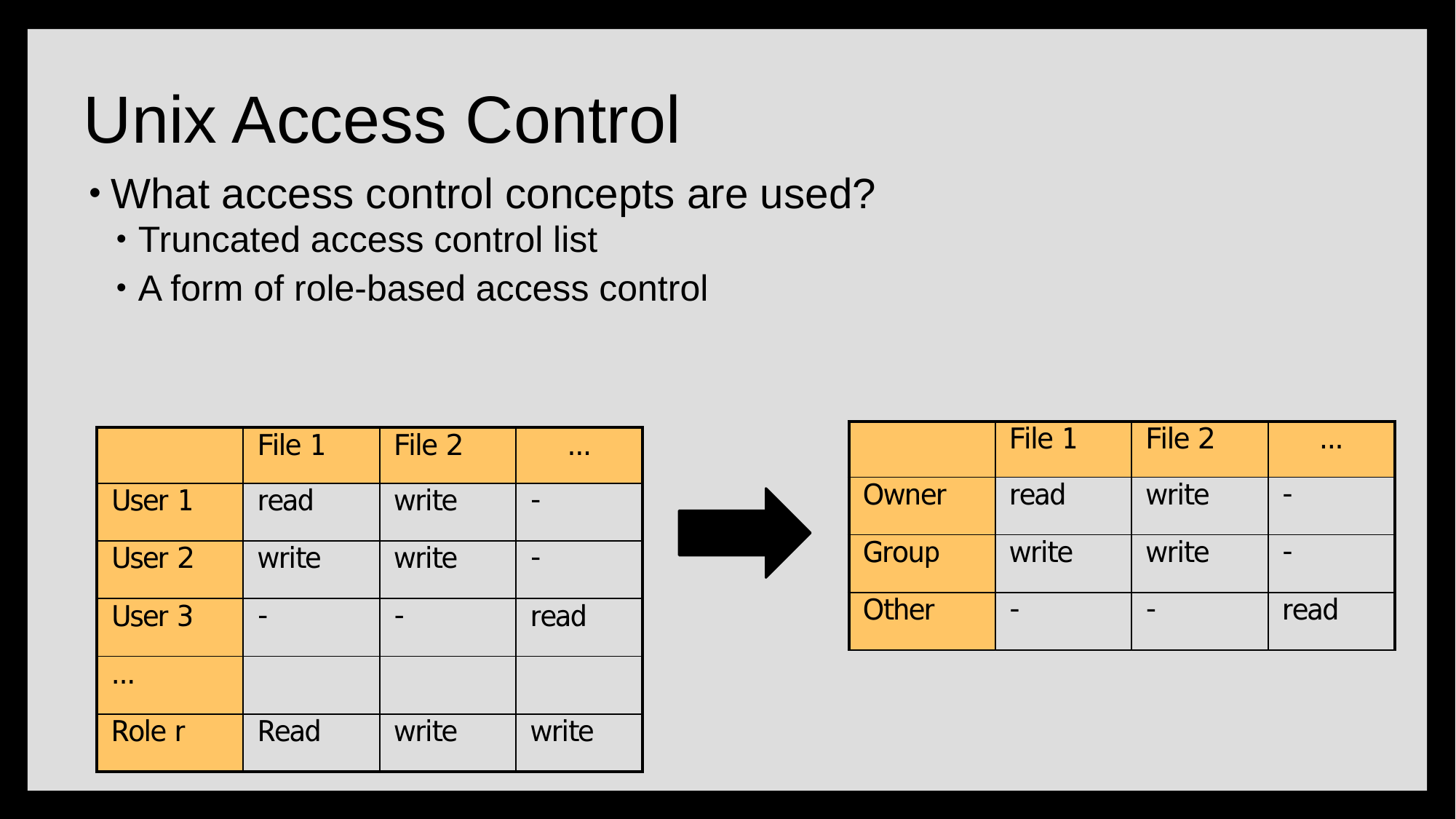

# Unix Access Control
What access control concepts are used?
Truncated access control list
A form of role-based access control
|  | File 1 | File 2 | … |
| --- | --- | --- | --- |
| Owner | read | write | - |
| Group | write | write | - |
| Other | - | - | read |
|  | File 1 | File 2 | … |
| --- | --- | --- | --- |
| User 1 | read | write | - |
| User 2 | write | write | - |
| User 3 | - | - | read |
| … |  |  |  |
| Role r | Read | write | write |